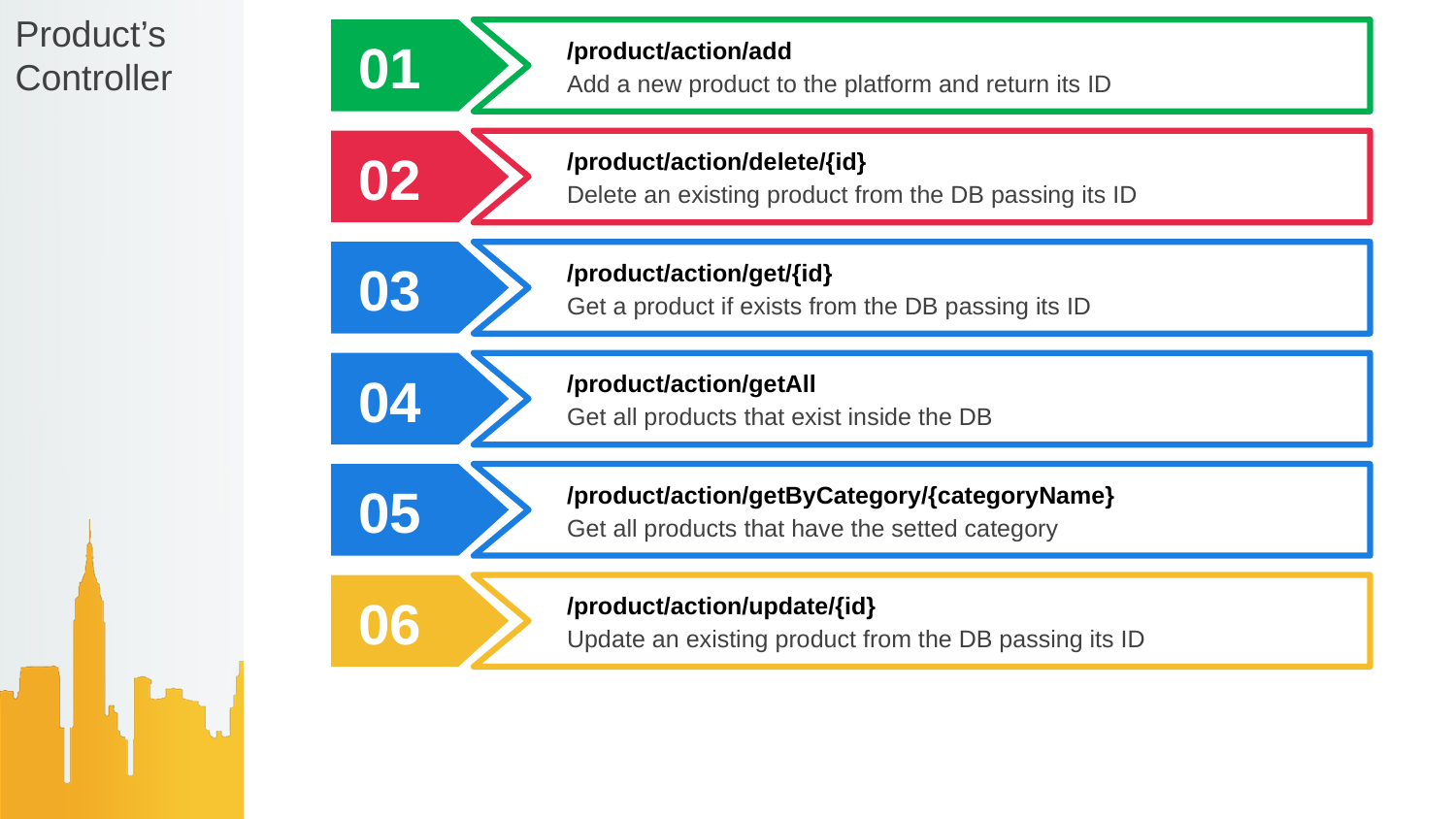

# Product’s Controller

/product/action/add
Add a new product to the platform and return its ID
01

/product/action/delete/{id}
Delete an existing product from the DB passing its ID
02

/product/action/get/{id}
Get a product if exists from the DB passing its ID
03

/product/action/getAll
Get all products that exist inside the DB
04

/product/action/getByCategory/{categoryName}
Get all products that have the setted category
05

/product/action/update/{id}
Update an existing product from the DB passing its ID
06